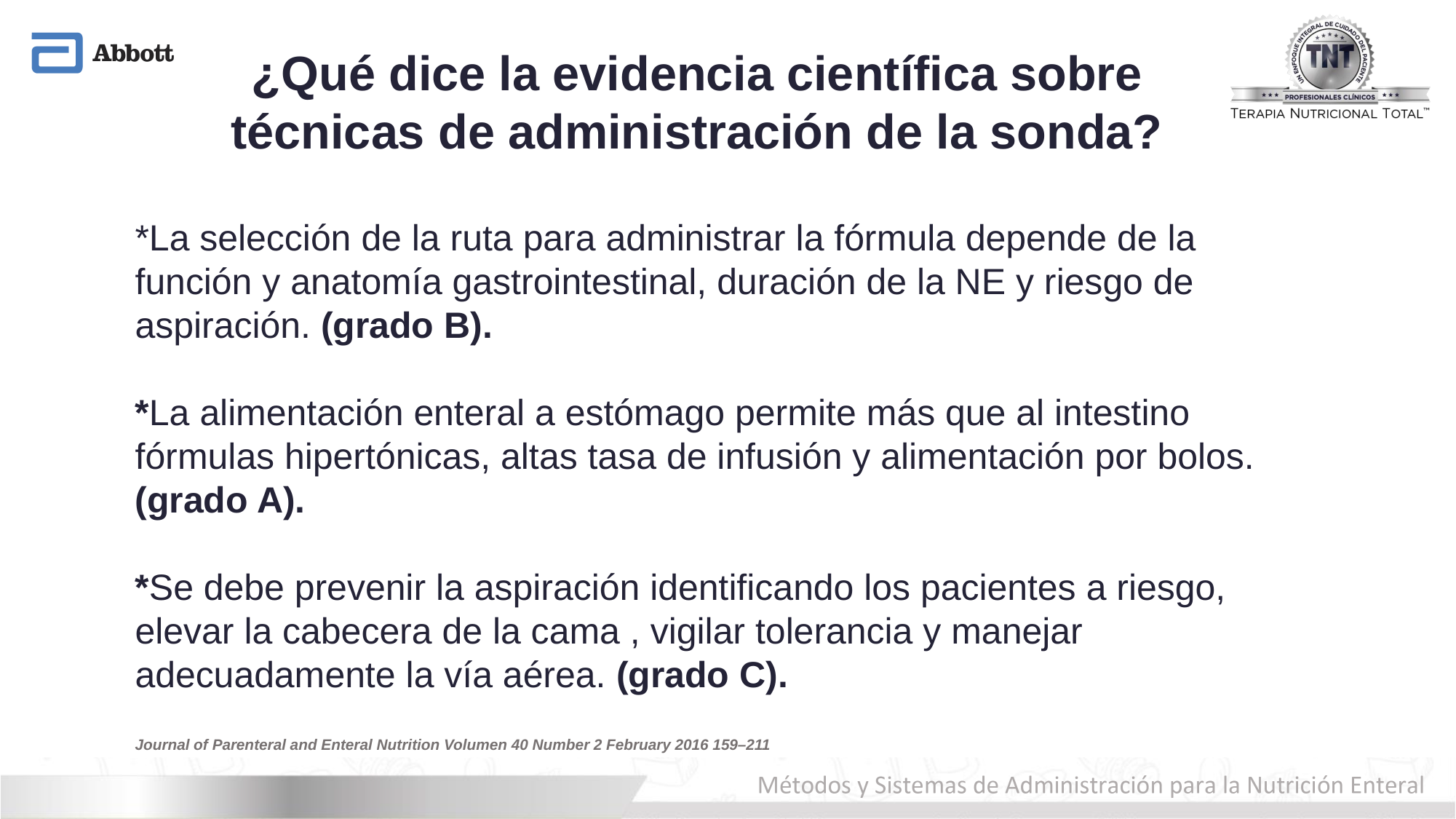

¿Qué dice la evidencia científica sobre
técnicas de administración de la sonda?
*La selección de la ruta para administrar la fórmula depende de la función y anatomía gastrointestinal, duración de la NE y riesgo de aspiración. (grado B).

*La alimentación enteral a estómago permite más que al intestino fórmulas hipertónicas, altas tasa de infusión y alimentación por bolos. (grado A).

*Se debe prevenir la aspiración identificando los pacientes a riesgo,  elevar la cabecera de la cama , vigilar tolerancia y manejar adecuadamente la vía aérea. (grado C).
Journal of Parenteral and Enteral Nutrition Volumen 40 Number 2 February 2016 159–211